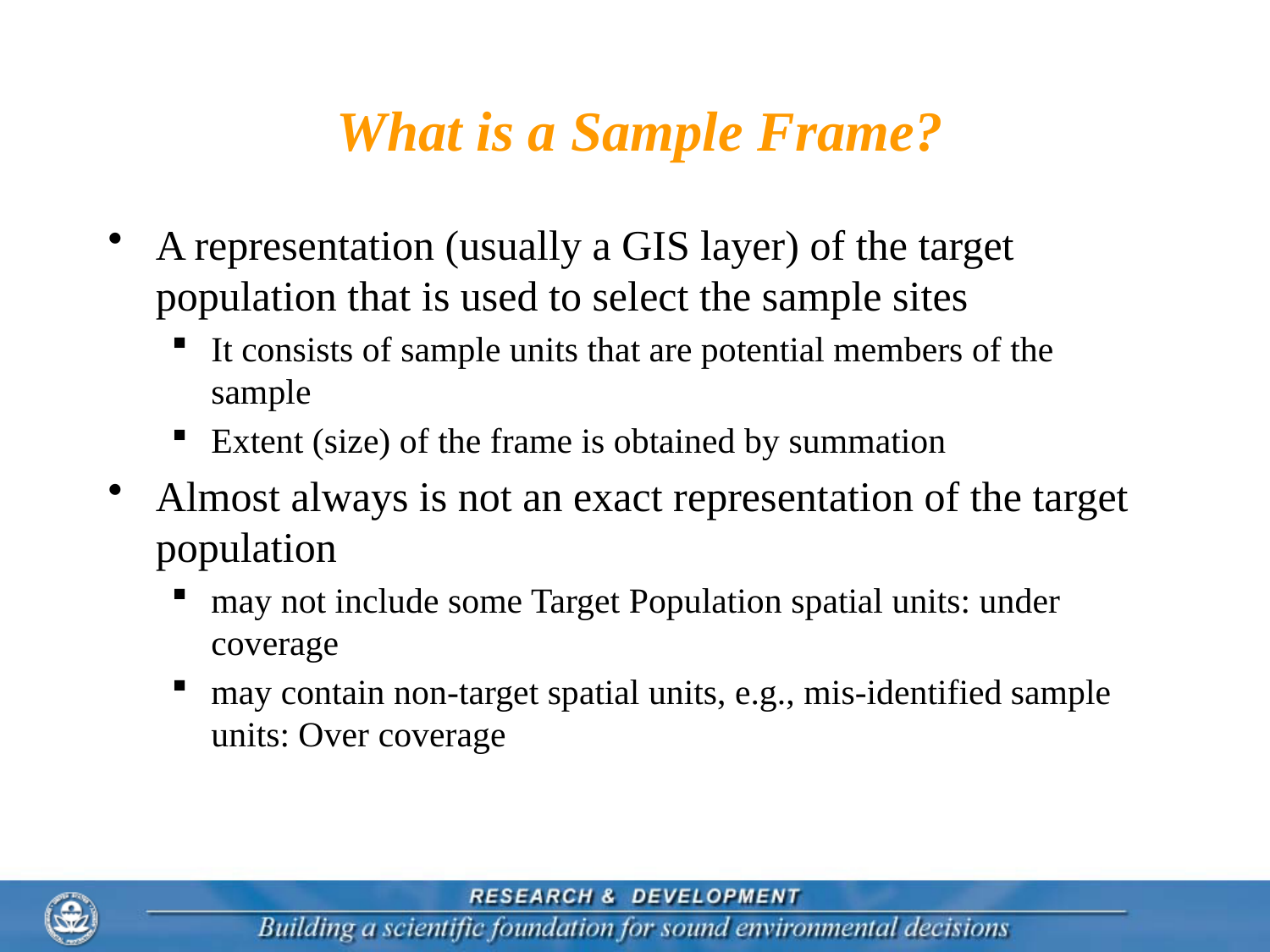

# What is a Sample Frame?
A representation (usually a GIS layer) of the target population that is used to select the sample sites
It consists of sample units that are potential members of the sample
Extent (size) of the frame is obtained by summation
Almost always is not an exact representation of the target population
may not include some Target Population spatial units: under coverage
may contain non-target spatial units, e.g., mis-identified sample units: Over coverage